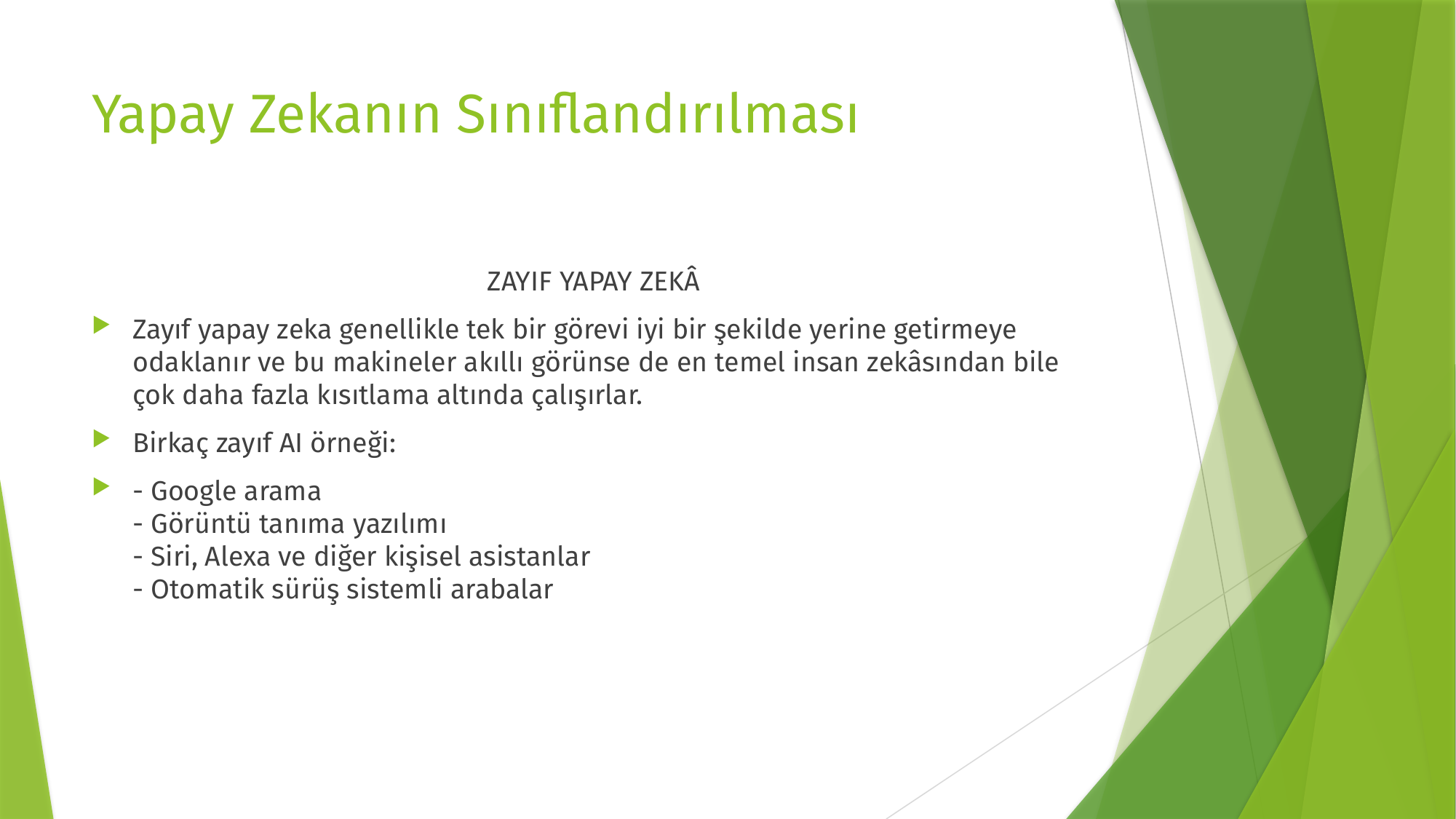

# Yapay Zekanın Sınıflandırılması
ZAYIF YAPAY ZEKÂ
Zayıf yapay zeka genellikle tek bir görevi iyi bir şekilde yerine getirmeye odaklanır ve bu makineler akıllı görünse de en temel insan zekâsından bile çok daha fazla kısıtlama altında çalışırlar.
Birkaç zayıf AI örneği:
- Google arama
- Görüntü tanıma yazılımı
- Siri, Alexa ve diğer kişisel asistanlar
- Otomatik sürüş sistemli arabalar